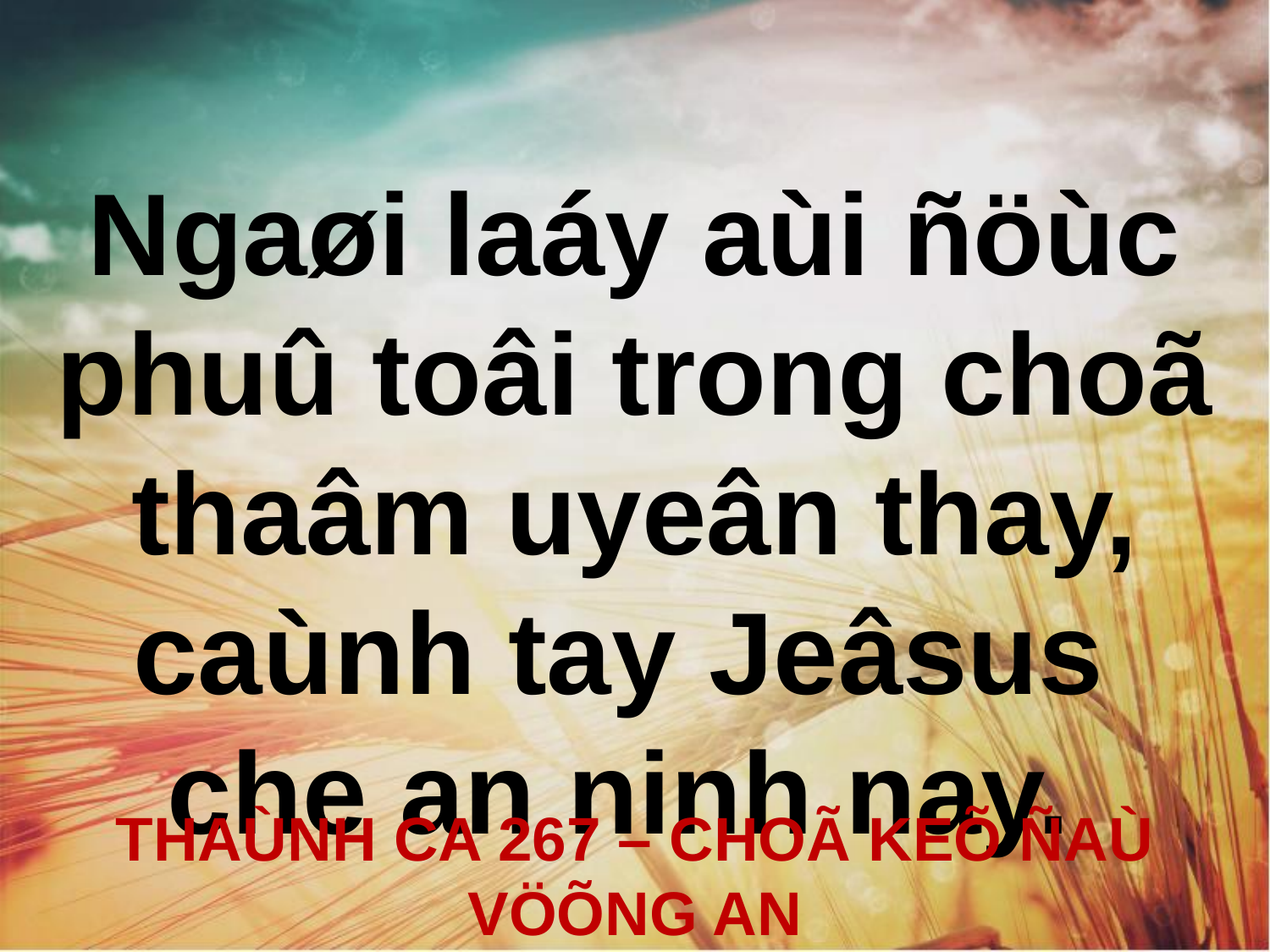

Ngaøi laáy aùi ñöùc phuû toâi trong choã thaâm uyeân thay, caùnh tay Jeâsus
che an ninh nay.
THAÙNH CA 267 – CHOÃ KEÕ ÑAÙ VÖÕNG AN